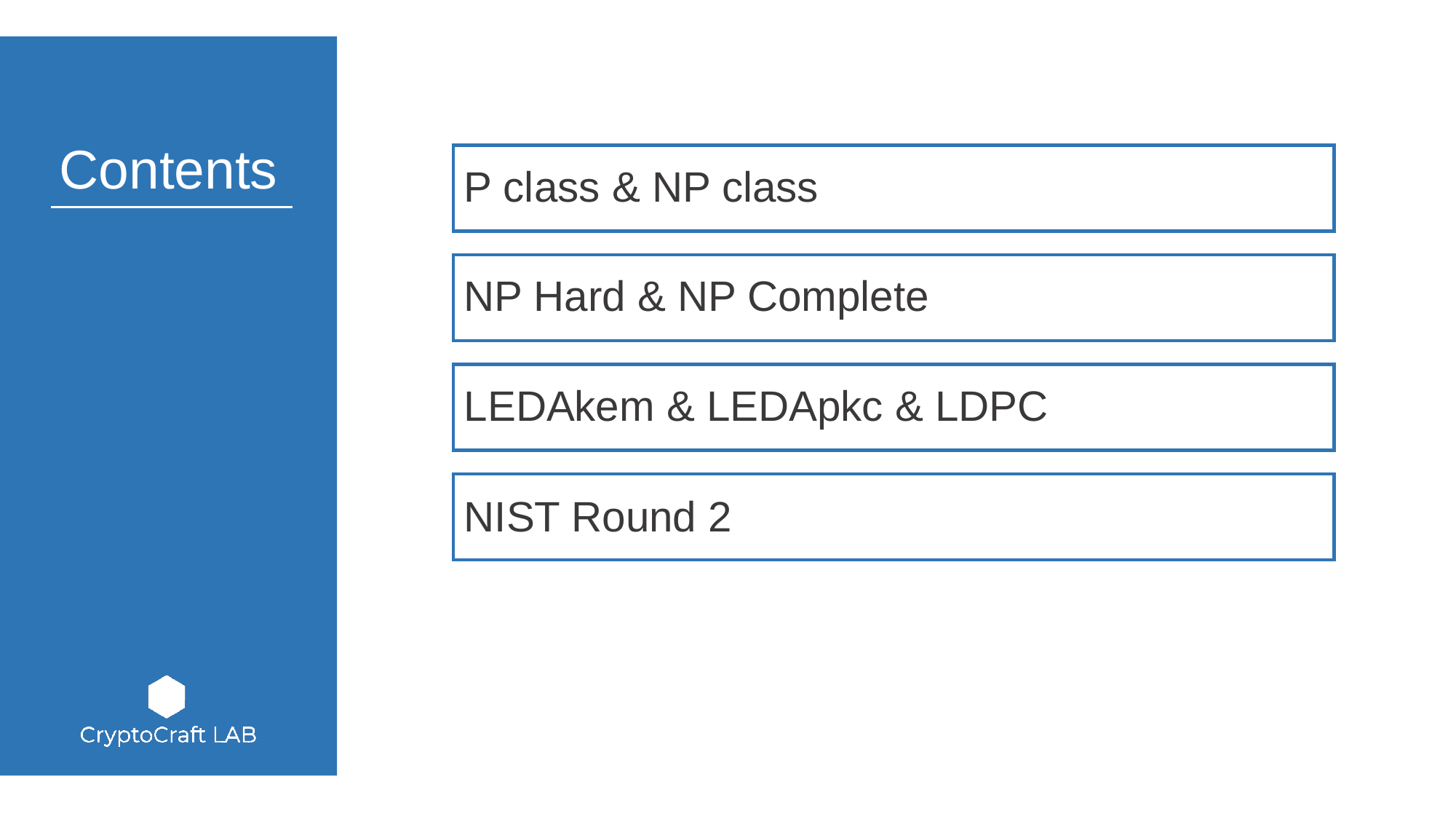

P class & NP class
NP Hard & NP Complete
LEDAkem & LEDApkc & LDPC
NIST Round 2